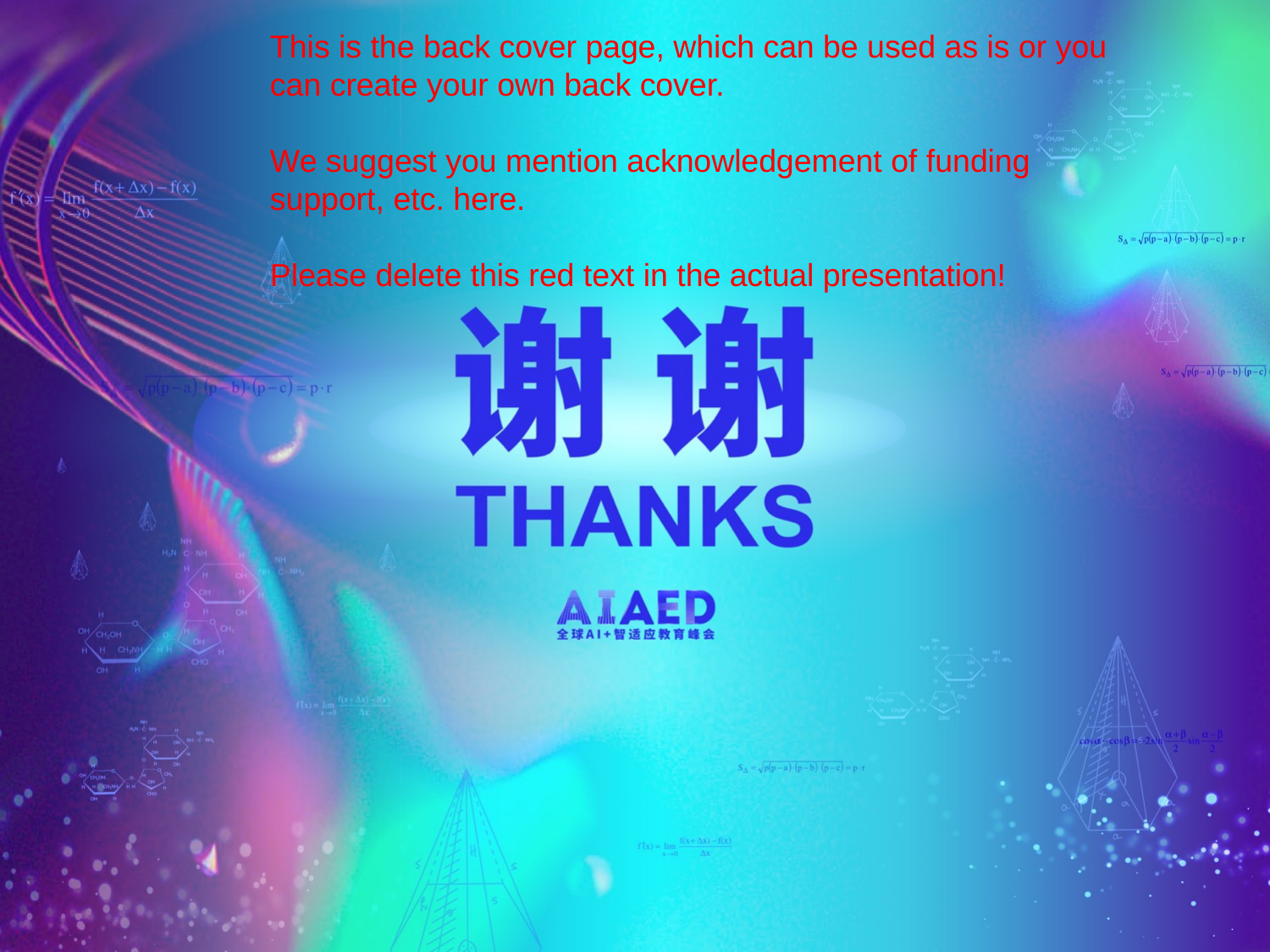

This is the back cover page, which can be used as is or you can create your own back cover.

We suggest you mention acknowledgement of funding support, etc. here.

Please delete this red text in the actual presentation!